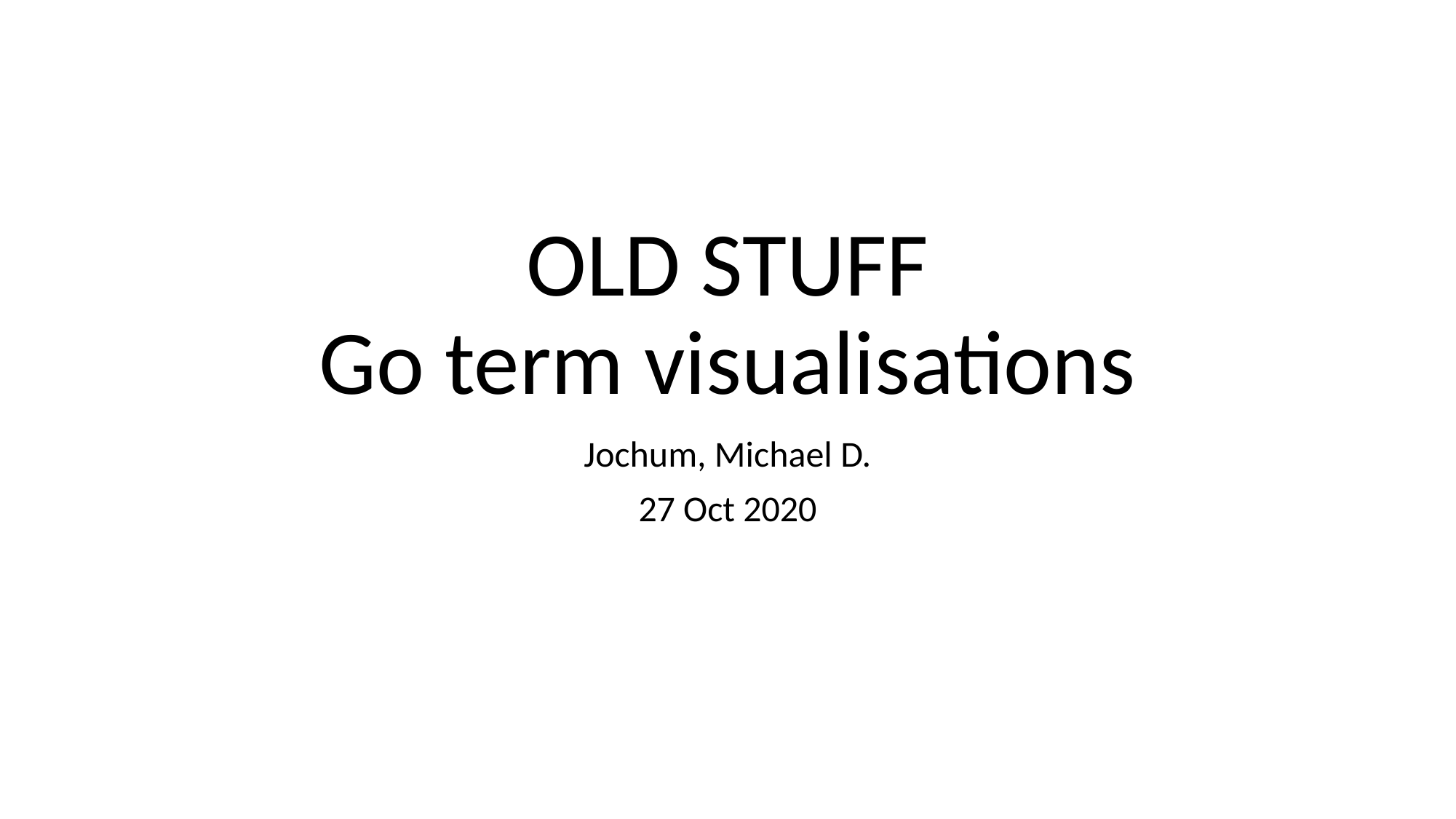

# OLD STUFF Go term visualisations
Jochum, Michael D.
27 Oct 2020